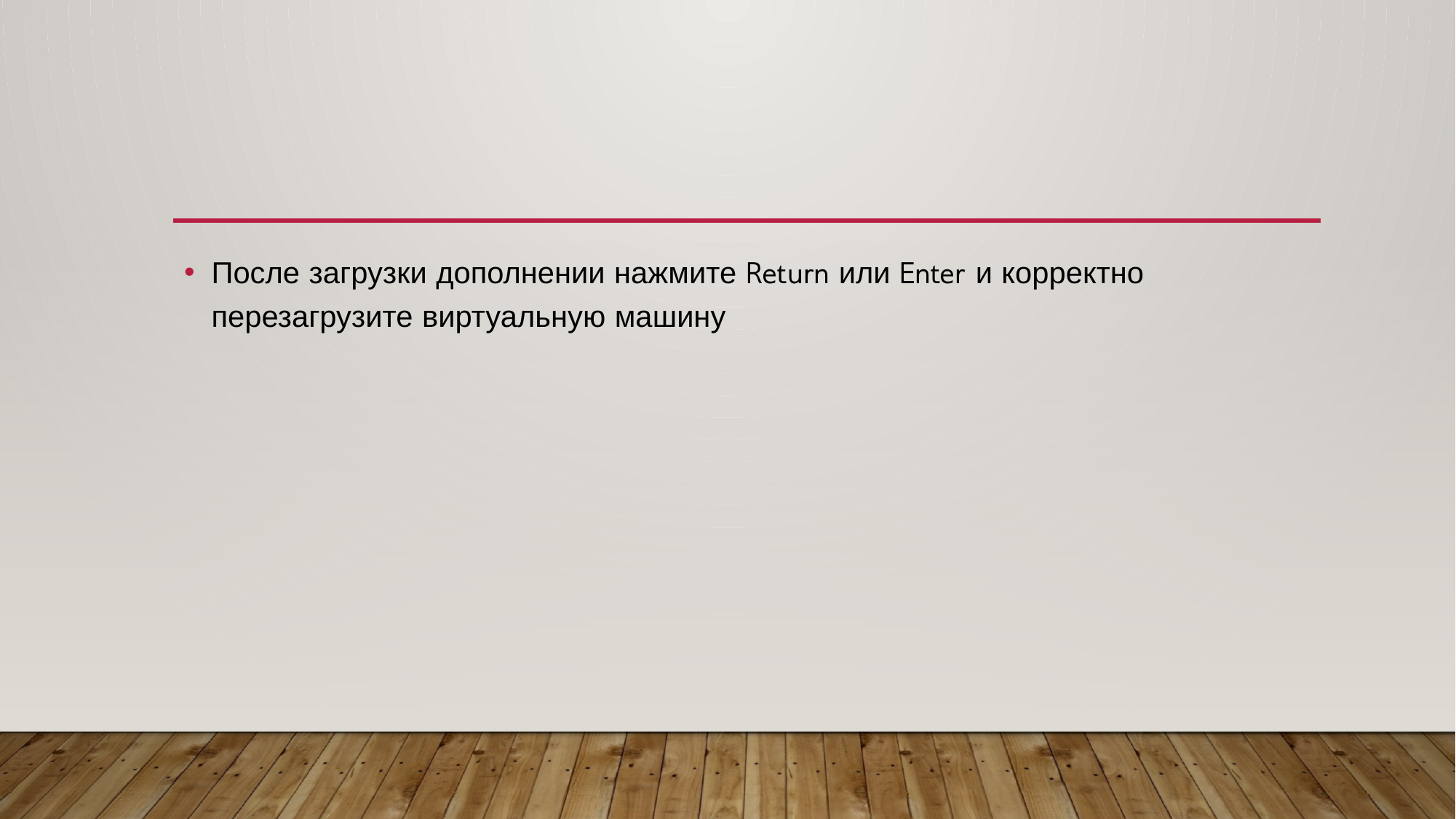

После загрузки дополнении нажмите Return или Enter и корректно перезагрузите виртуальную машину